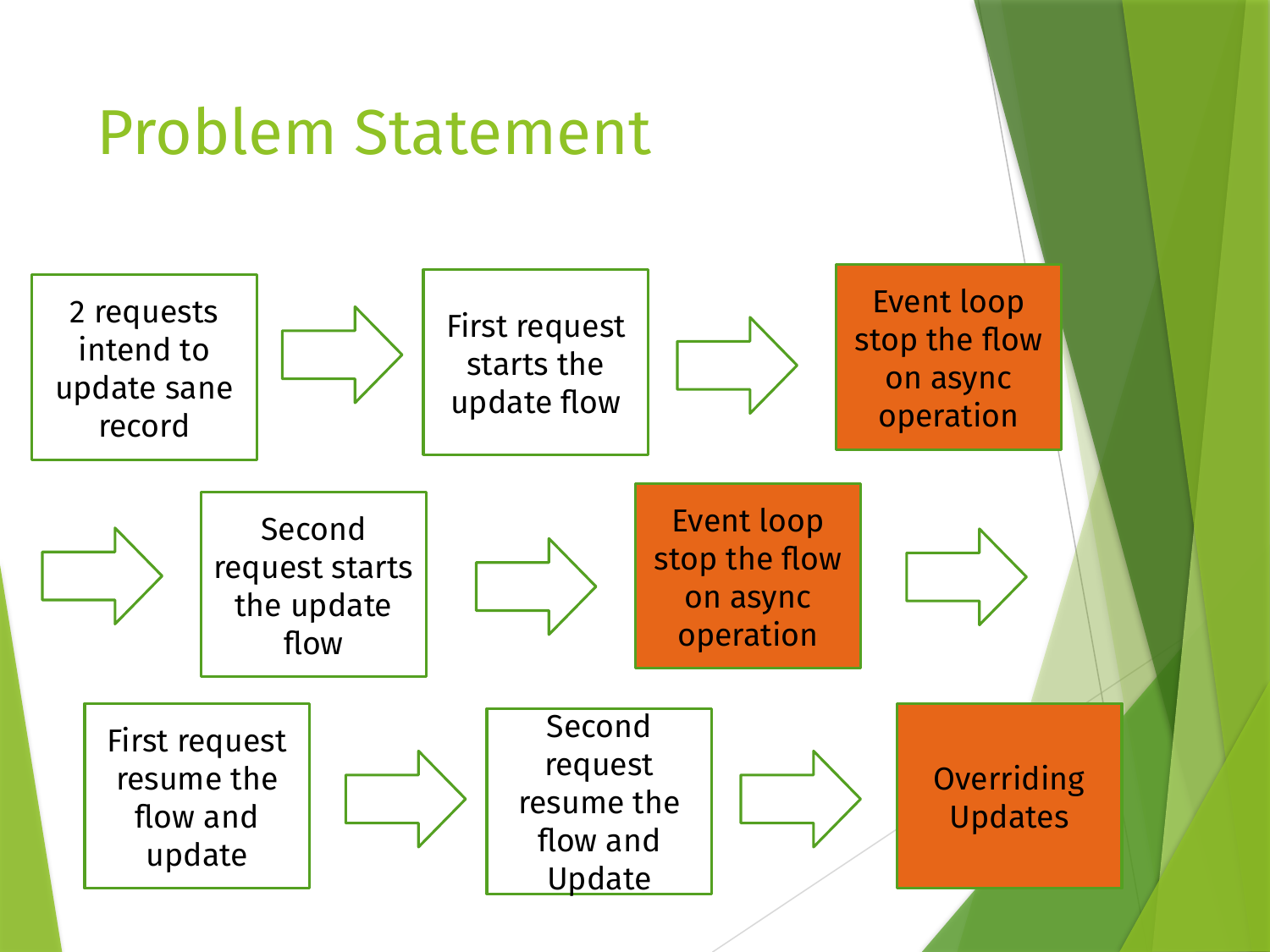

# Problem Statement
Event loop stop the flow on async operation
First request starts the update flow
2 requests intend to update sane record

Event loop stop the flow on async operation
Second request starts the update flow

First request resume the flow and update
Overriding Updates
Second request resume the flow and Update